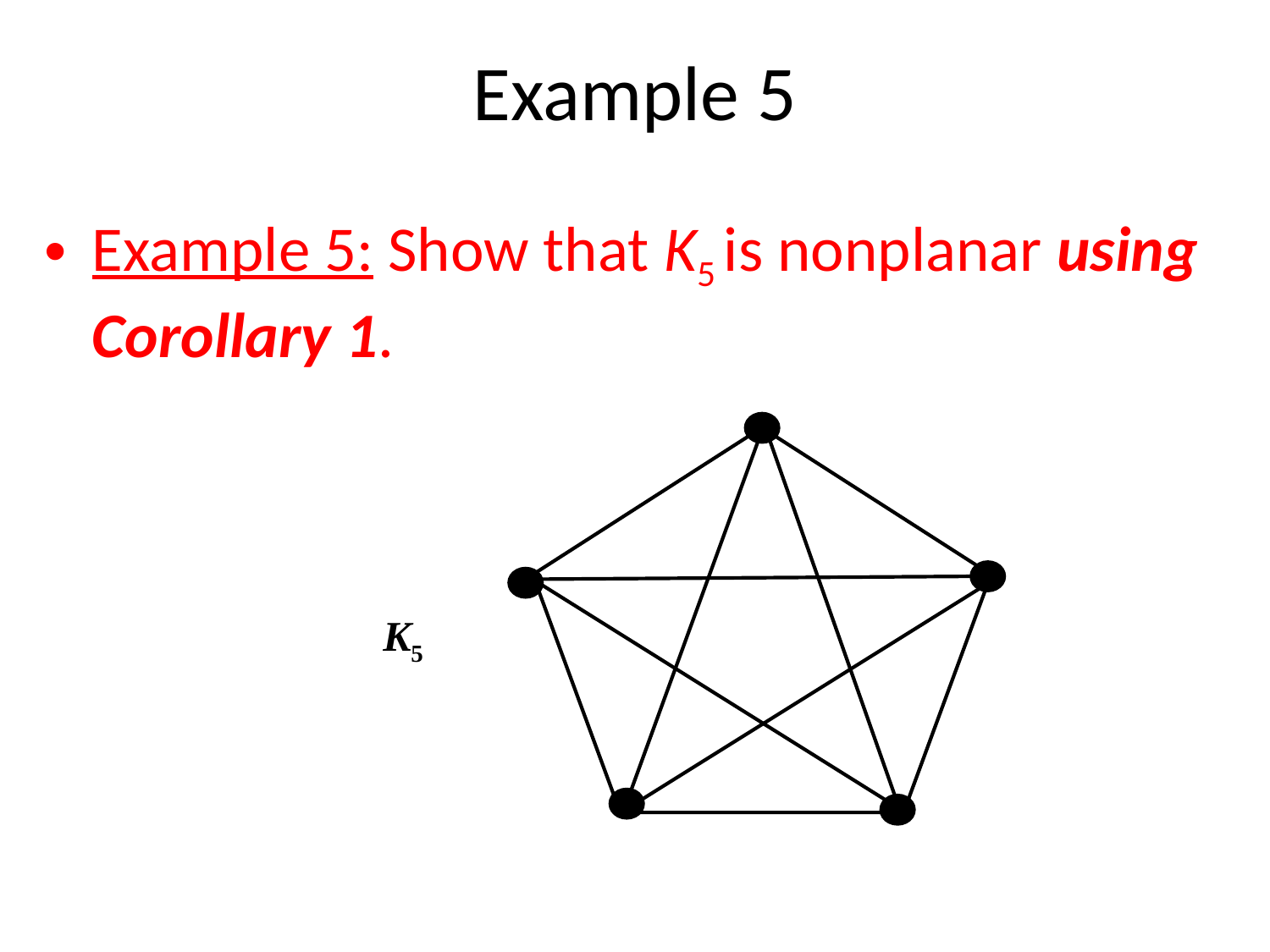

# Example 5
Example 5: Show that K5 is nonplanar using Corollary 1.

K5